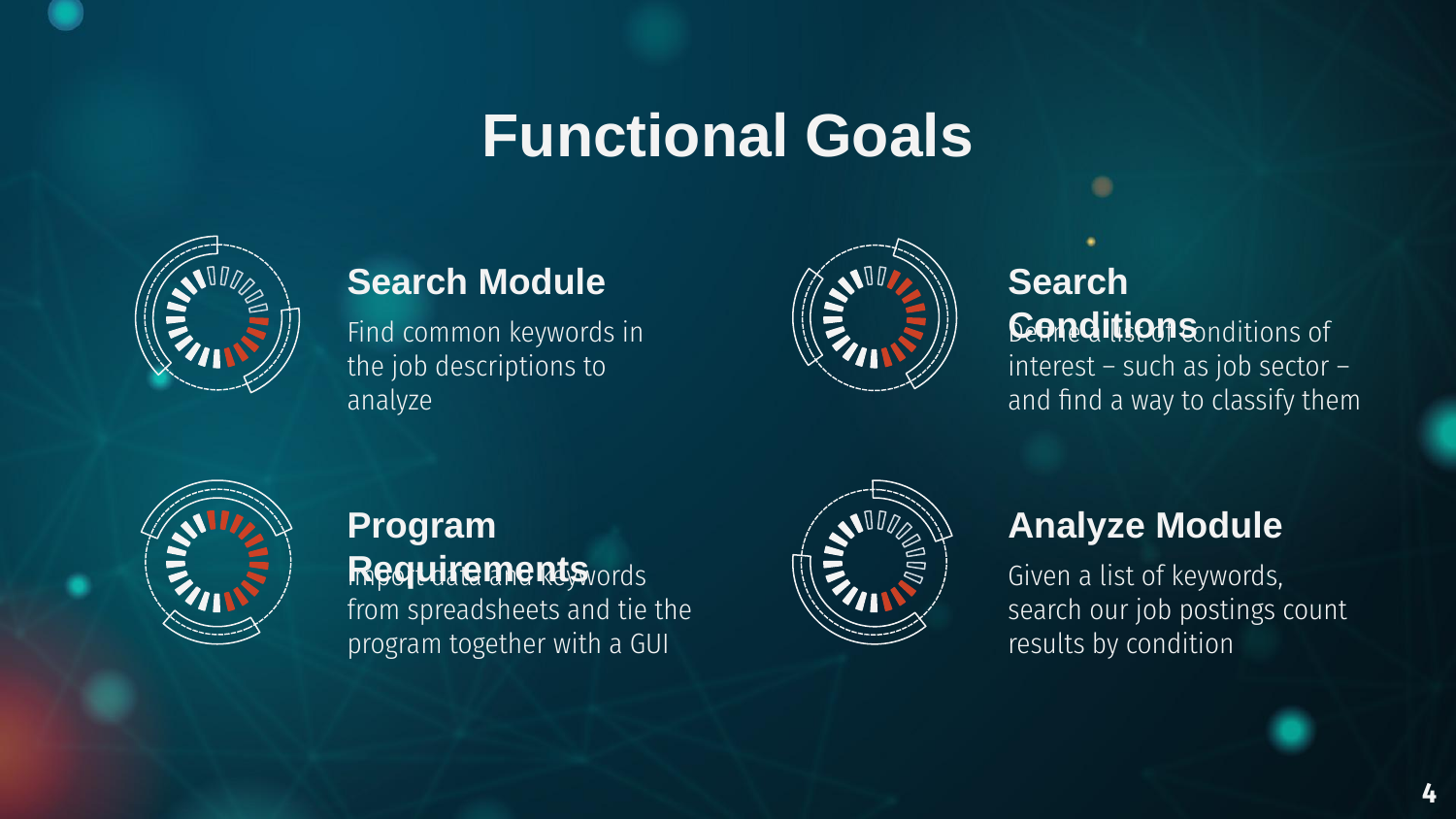

# Functional Goals

Search Module
Search Conditions

Find common keywords in the job descriptions to analyze
Define a list of conditions of interest – such as job sector – and find a way to classify them

Program Requirements
Analyze Module

Import data and keywords from spreadsheets and tie the program together with a GUI
Given a list of keywords, search our job postings count results by condition
4